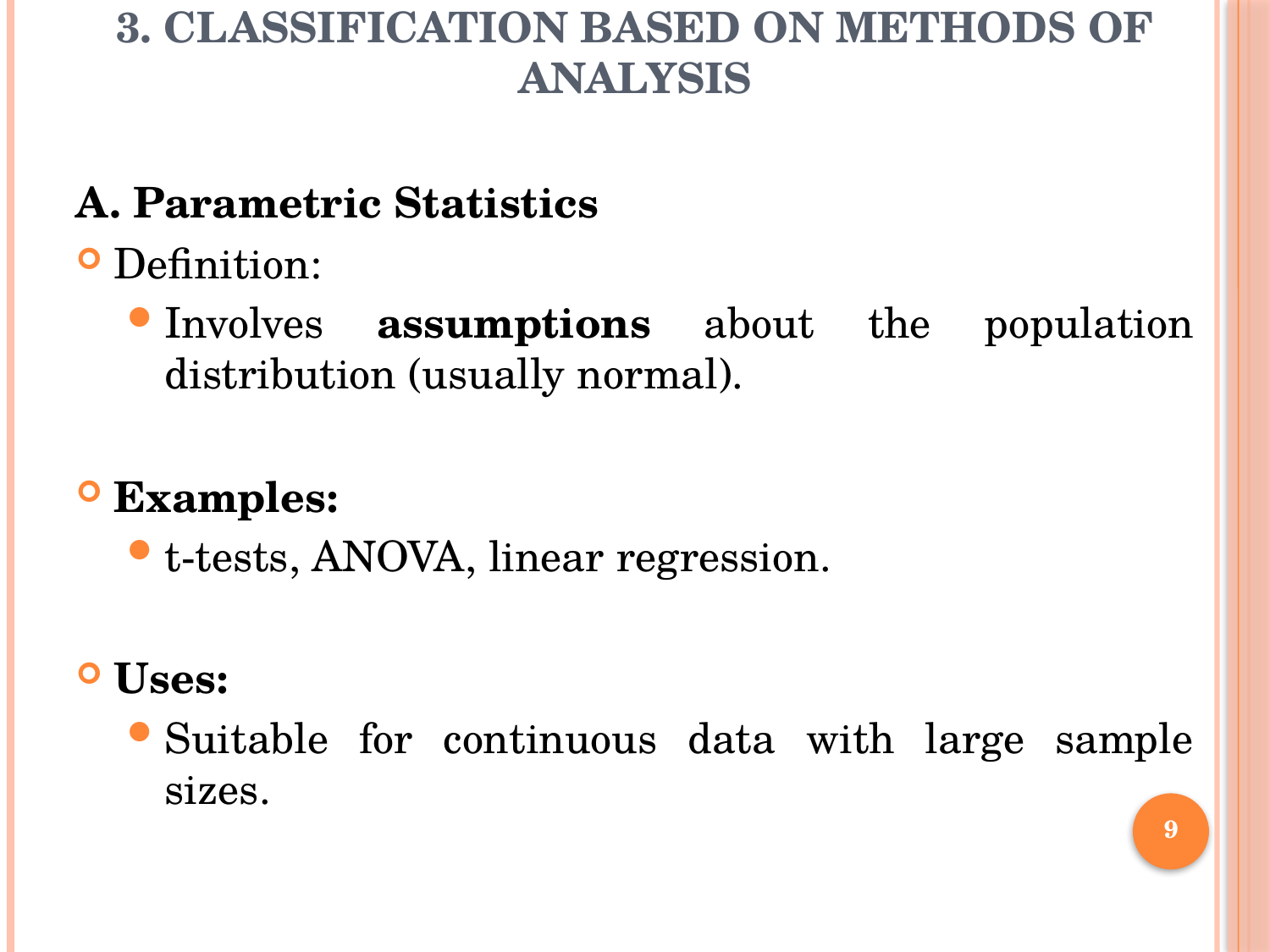

# 3. Classification Based on Methods of Analysis
A. Parametric Statistics
Definition:
Involves assumptions about the population distribution (usually normal).

Examples:
t-tests, ANOVA, linear regression.

Uses:
Suitable for continuous data with large sample sizes.

9